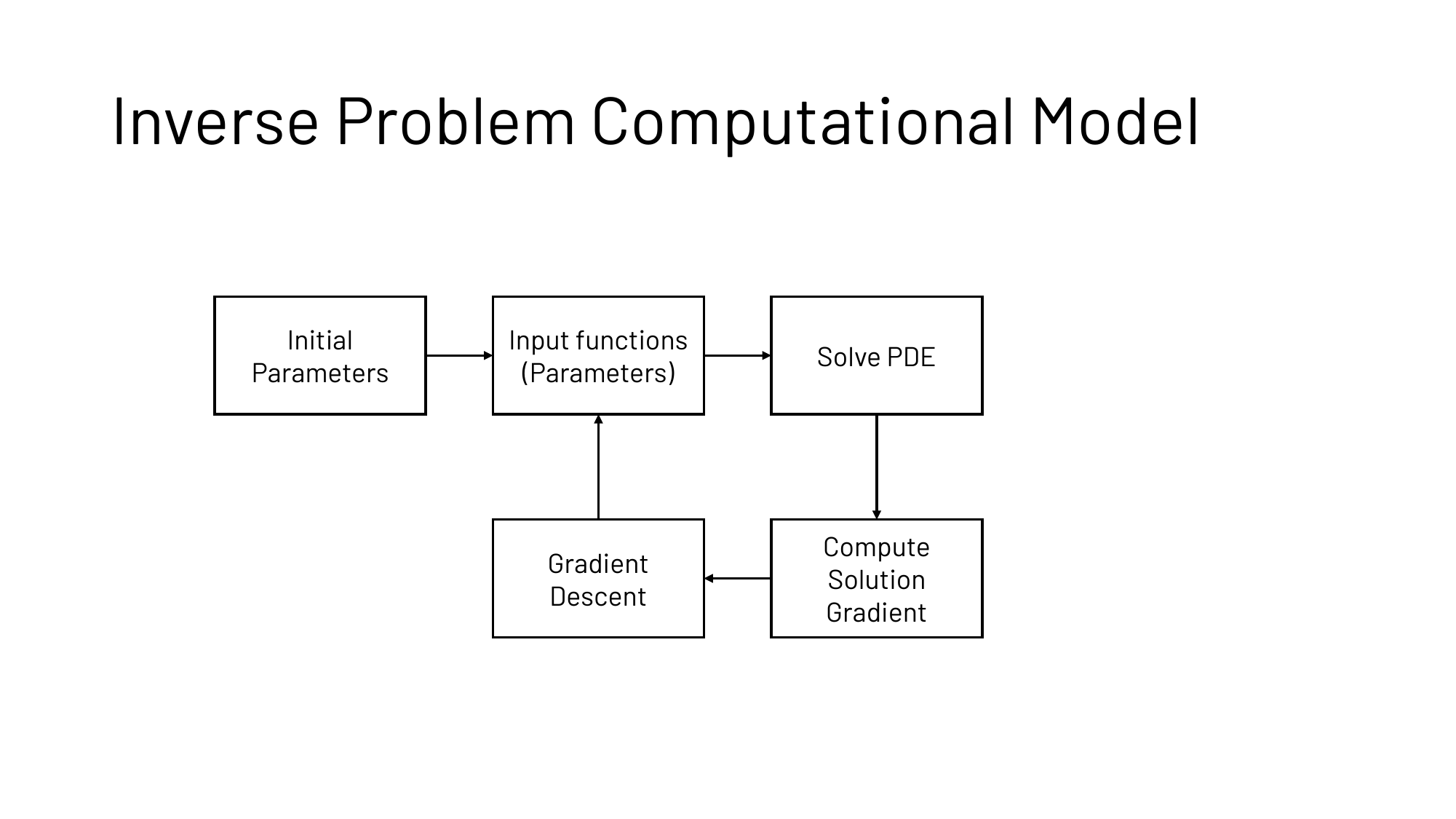

# Inverse Problem Computational Model
Initial Parameters
Input functions (Parameters)
Solve PDE
Gradient Descent
Compute Solution Gradient